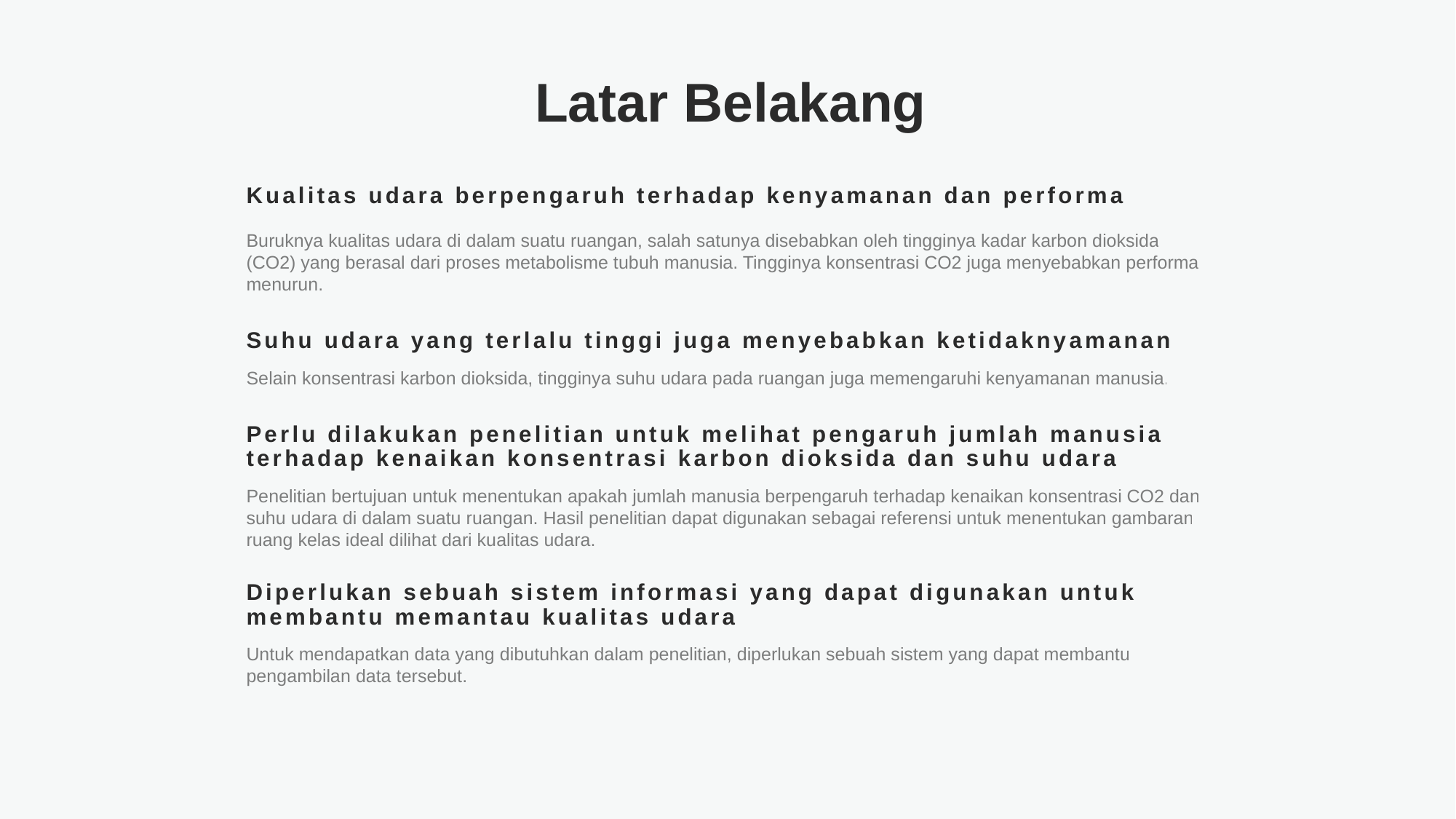

Latar Belakang
Kualitas udara berpengaruh terhadap kenyamanan dan performa
Buruknya kualitas udara di dalam suatu ruangan, salah satunya disebabkan oleh tingginya kadar karbon dioksida (CO2) yang berasal dari proses metabolisme tubuh manusia. Tingginya konsentrasi CO2 juga menyebabkan performa menurun.
Suhu udara yang terlalu tinggi juga menyebabkan ketidaknyamanan
Selain konsentrasi karbon dioksida, tingginya suhu udara pada ruangan juga memengaruhi kenyamanan manusia.
Perlu dilakukan penelitian untuk melihat pengaruh jumlah manusia terhadap kenaikan konsentrasi karbon dioksida dan suhu udara
Penelitian bertujuan untuk menentukan apakah jumlah manusia berpengaruh terhadap kenaikan konsentrasi CO2 dan suhu udara di dalam suatu ruangan. Hasil penelitian dapat digunakan sebagai referensi untuk menentukan gambaran ruang kelas ideal dilihat dari kualitas udara.
Diperlukan sebuah sistem informasi yang dapat digunakan untuk membantu memantau kualitas udara
Untuk mendapatkan data yang dibutuhkan dalam penelitian, diperlukan sebuah sistem yang dapat membantu pengambilan data tersebut.